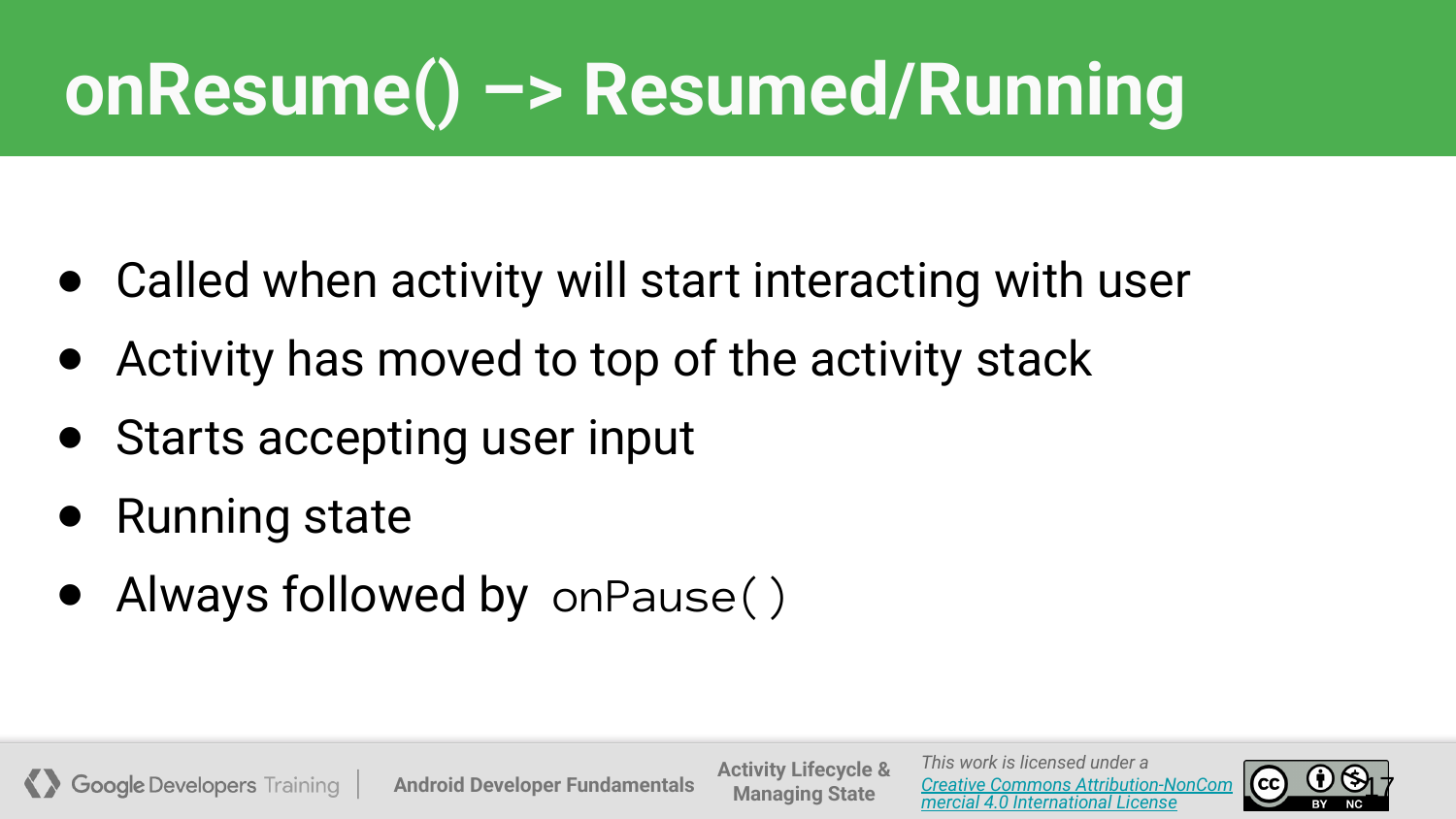

# onResume() –> Resumed/Running

Called when activity will start interacting with user
Activity has moved to top of the activity stack
Starts accepting user input
Running state
Always followed by  onPause()
17